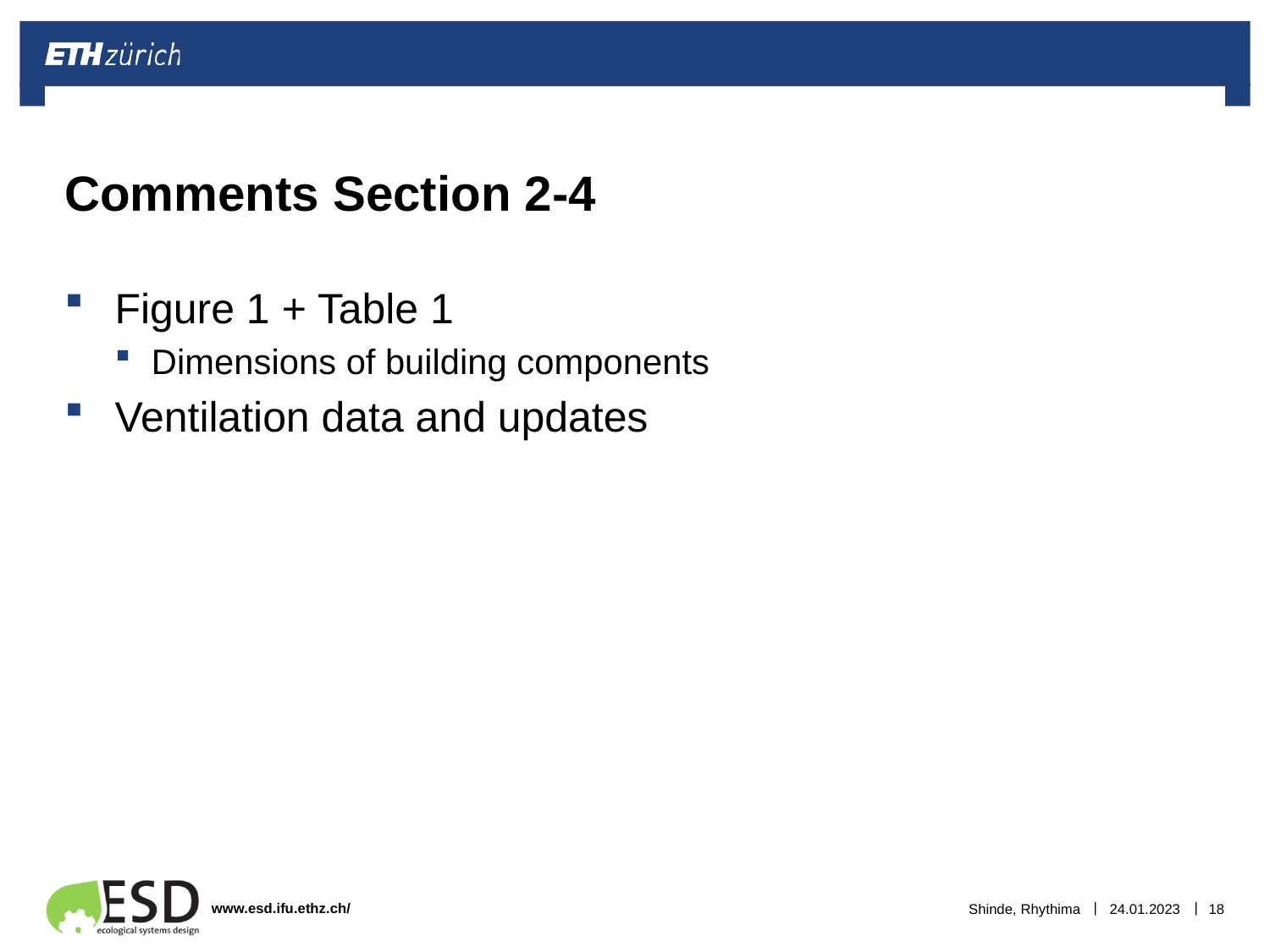

# Comments Section 2-4
Figure 1 + Table 1
Dimensions of building components
Ventilation data and updates
Shinde, Rhythima
24.01.2023
18